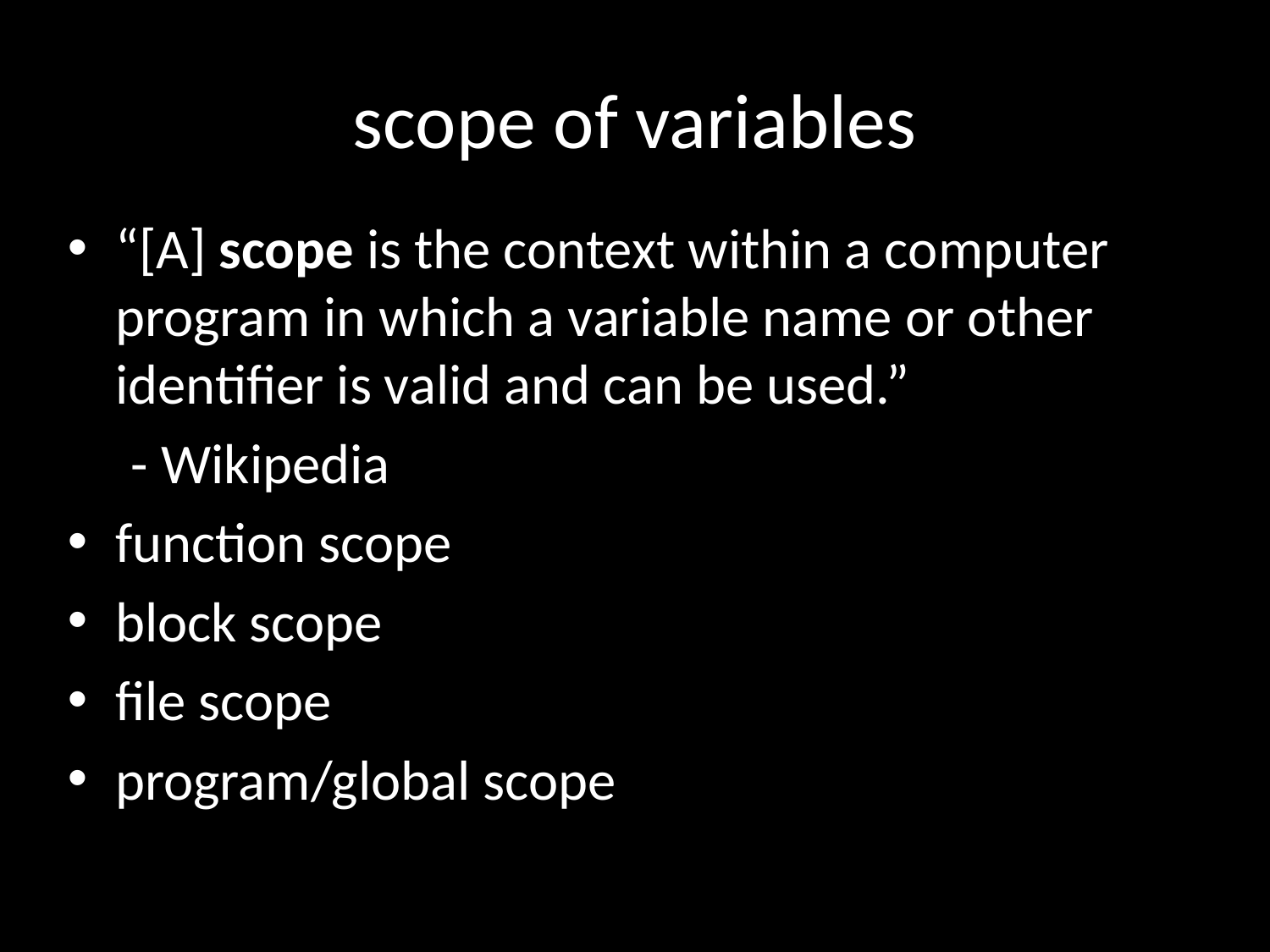

# scope of variables
“[A] scope is the context within a computer program in which a variable name or other identifier is valid and can be used.”
- Wikipedia
function scope
block scope
file scope
program/global scope